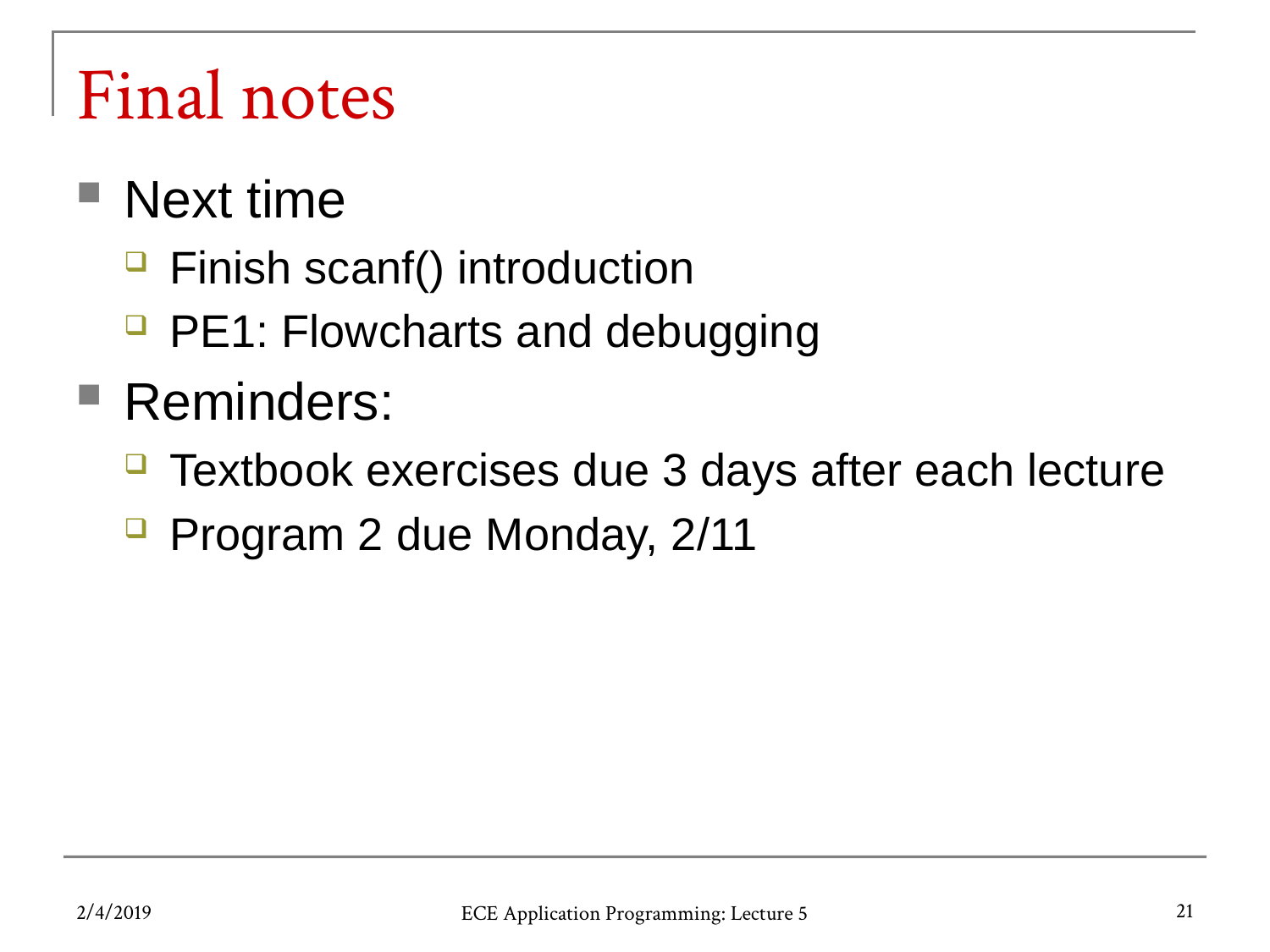

# Final notes
Next time
Finish scanf() introduction
PE1: Flowcharts and debugging
Reminders:
Textbook exercises due 3 days after each lecture
Program 2 due Monday, 2/11
2/4/2019
21
ECE Application Programming: Lecture 5